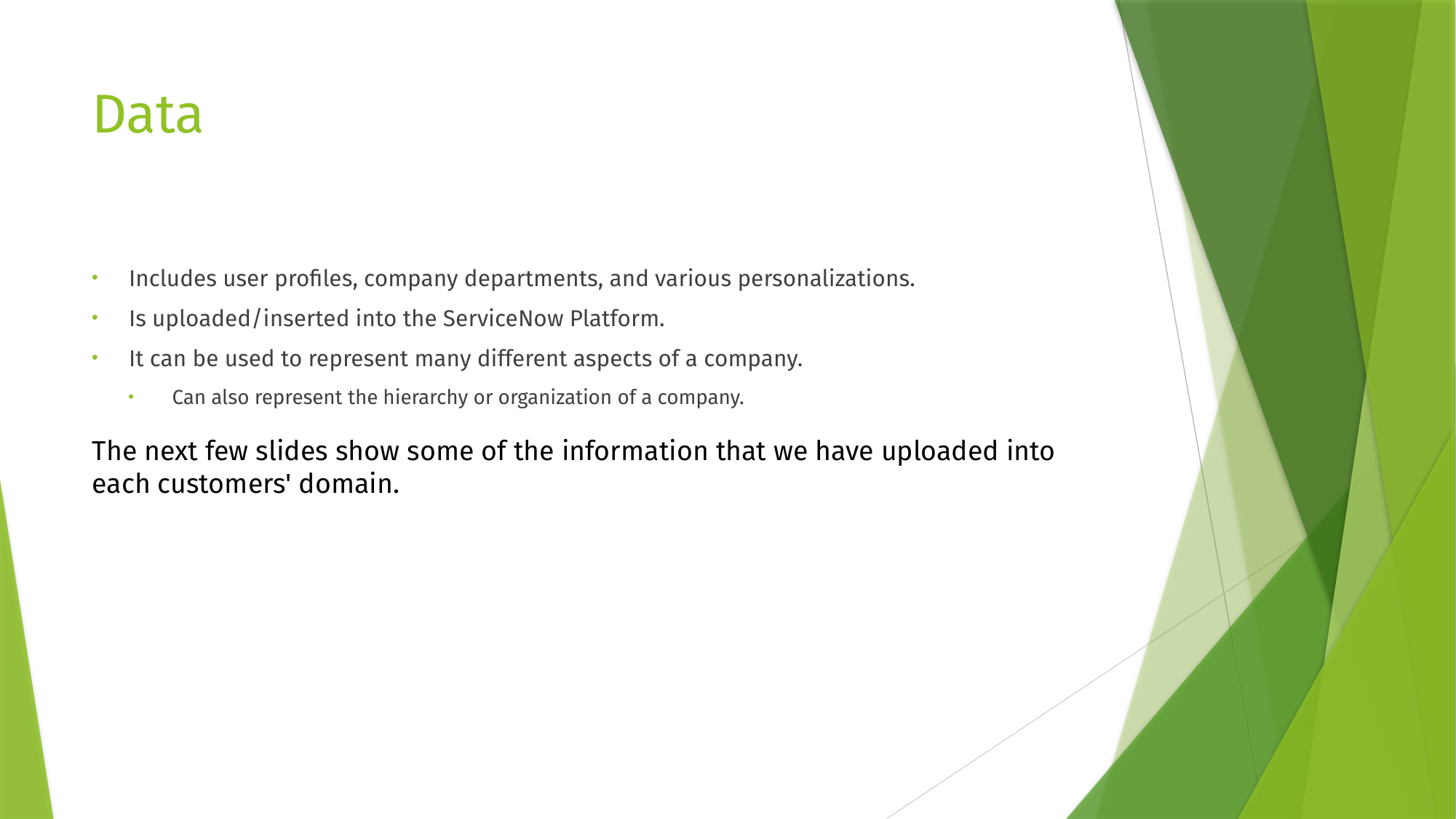

# Data
Includes user profiles, company departments, and various personalizations.
Is uploaded/inserted into the ServiceNow Platform.
It can be used to represent many different aspects of a company.
Can also represent the hierarchy or organization of a company.

The next few slides show some of the information that we have uploaded into each customers' domain.